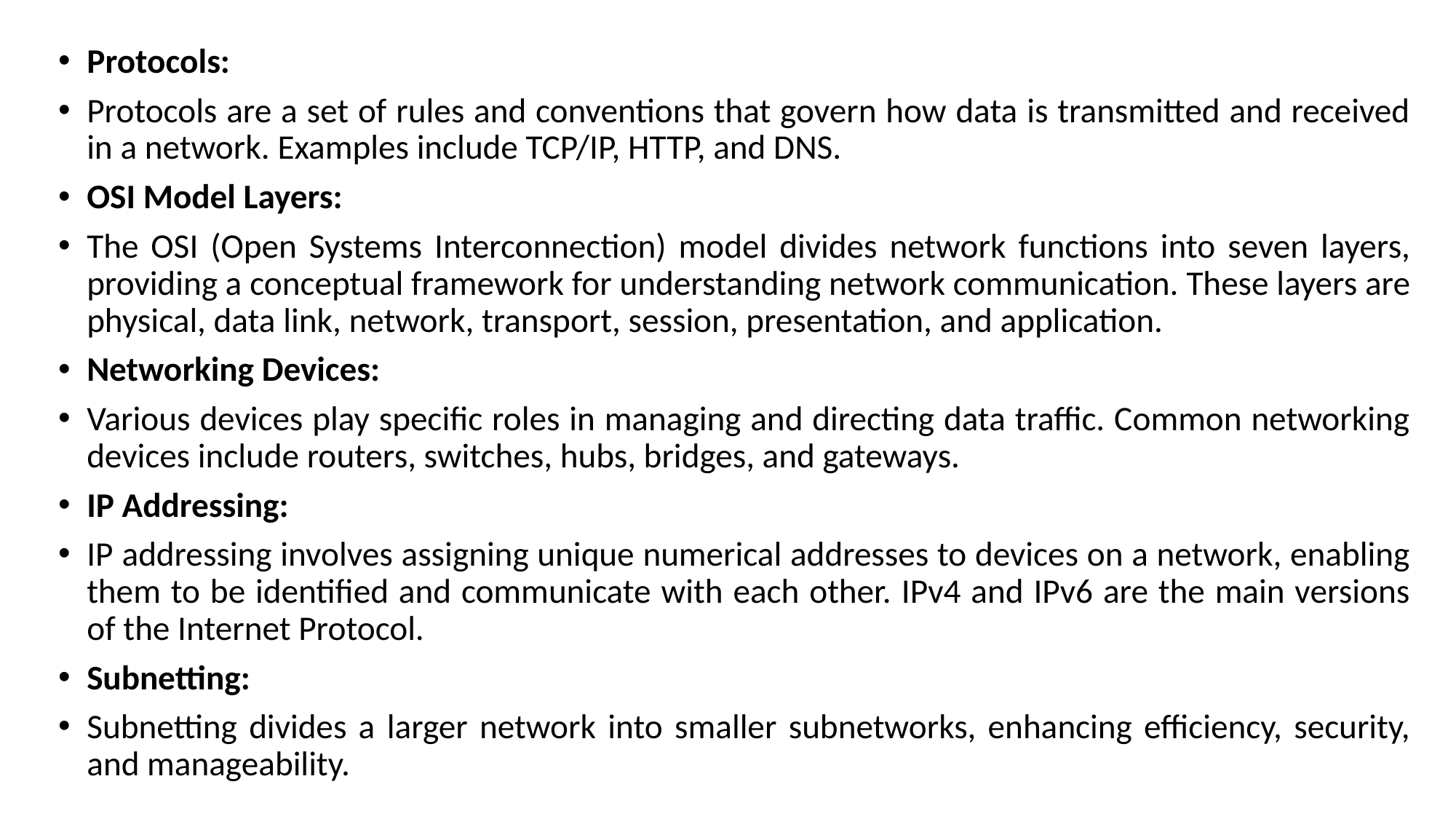

Protocols:
Protocols are a set of rules and conventions that govern how data is transmitted and received in a network. Examples include TCP/IP, HTTP, and DNS.
OSI Model Layers:
The OSI (Open Systems Interconnection) model divides network functions into seven layers, providing a conceptual framework for understanding network communication. These layers are physical, data link, network, transport, session, presentation, and application.
Networking Devices:
Various devices play specific roles in managing and directing data traffic. Common networking devices include routers, switches, hubs, bridges, and gateways.
IP Addressing:
IP addressing involves assigning unique numerical addresses to devices on a network, enabling them to be identified and communicate with each other. IPv4 and IPv6 are the main versions of the Internet Protocol.
Subnetting:
Subnetting divides a larger network into smaller subnetworks, enhancing efficiency, security, and manageability.